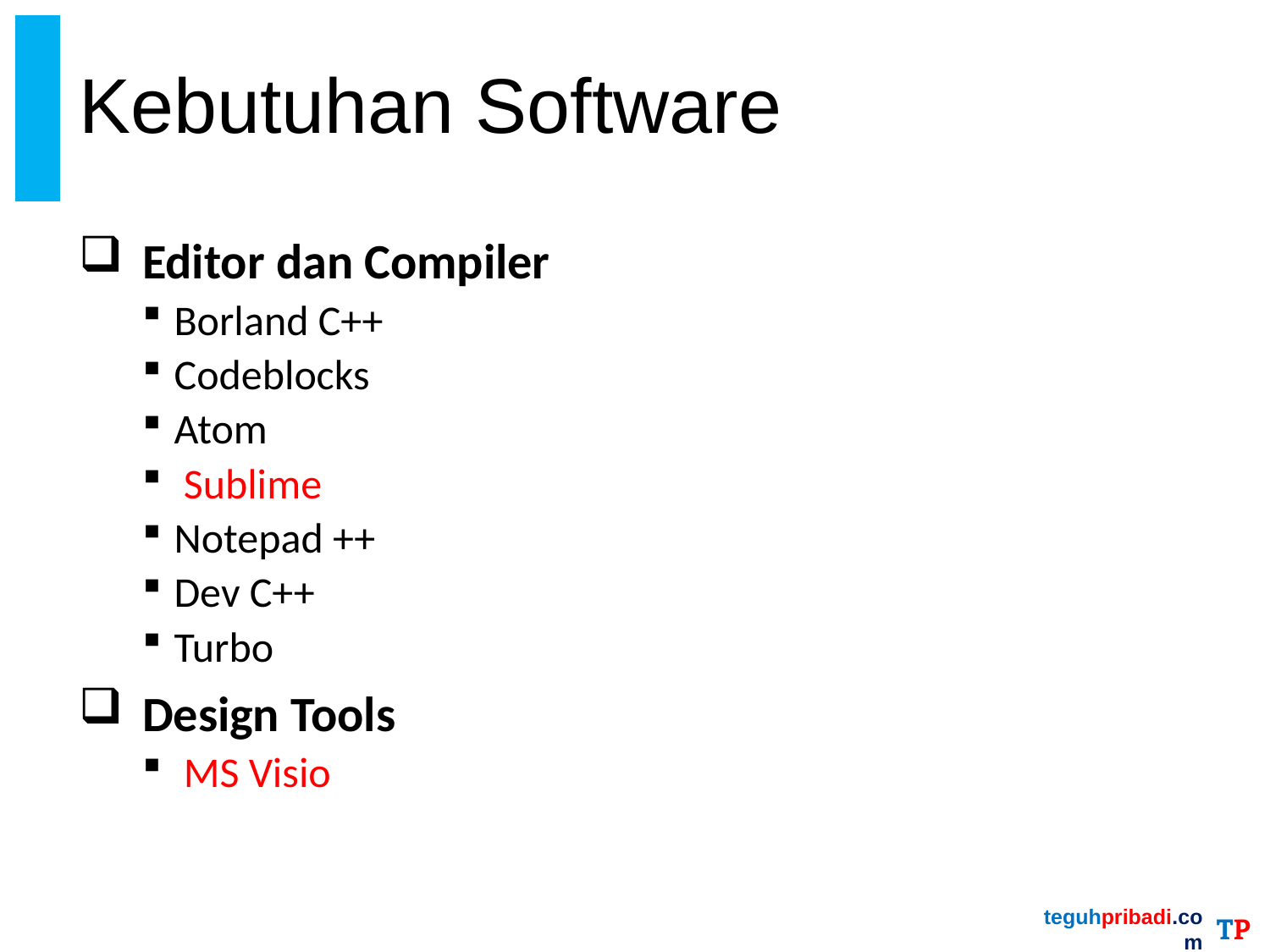

# Kebutuhan Software
Editor dan Compiler
Borland C++
Codeblocks
Atom
 Sublime
Notepad ++
Dev C++
Turbo
Design Tools
 MS Visio